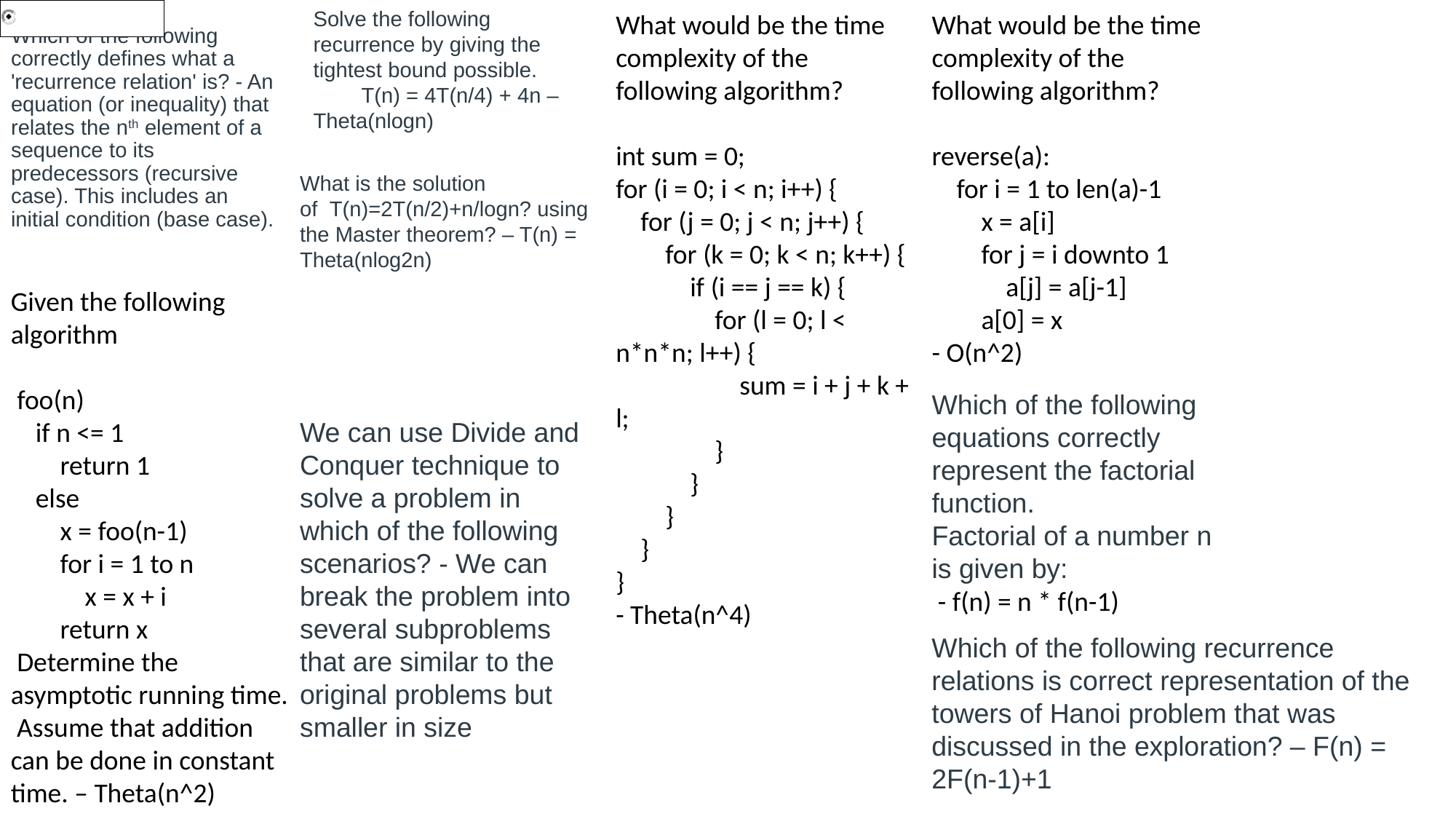

# Which of the following correctly defines what a 'recurrence relation' is? - An equation (or inequality) that relates the nth element of a sequence to its predecessors (recursive case). This includes an initial condition (base case).
Solve the following recurrence by giving the tightest bound possible.
        T(n) = 4T(n/4) + 4n – Theta(nlogn)

What would be the time complexity of the following algorithm?

int sum = 0;
for (i = 0; i < n; i++) {
    for (j = 0; j < n; j++) {
        for (k = 0; k < n; k++) {
            if (i == j == k) {
                for (l = 0; l < n*n*n; l++) {
                    sum = i + j + k + l;
                }
            }
        }
    }
}
- Theta(n^4)
What would be the time complexity of the following algorithm?

reverse(a):
    for i = 1 to len(a)-1
        x = a[i]
        for j = i downto 1
            a[j] = a[j-1]
        a[0] = x
- O(n^2)
What is the solution of  T(n)=2T(n/2)+n/logn? using the Master theorem? – T(n) = Theta(nlog2n)
Given the following algorithm

 foo(n)
    if n <= 1
        return 1
    else
        x = foo(n-1)
        for i = 1 to n
            x = x + i
        return x
 Determine the asymptotic running time.  Assume that addition can be done in constant time. – Theta(n^2)
Which of the following equations correctly represent the factorial function.
Factorial of a number n is given by:
 - f(n) = n * f(n-1)
We can use Divide and Conquer technique to solve a problem in which of the following scenarios? - We can break the problem into several subproblems that are similar to the original problems but smaller in size

Which of the following recurrence relations is correct representation of the towers of Hanoi problem that was discussed in the exploration? – F(n) = 2F(n-1)+1